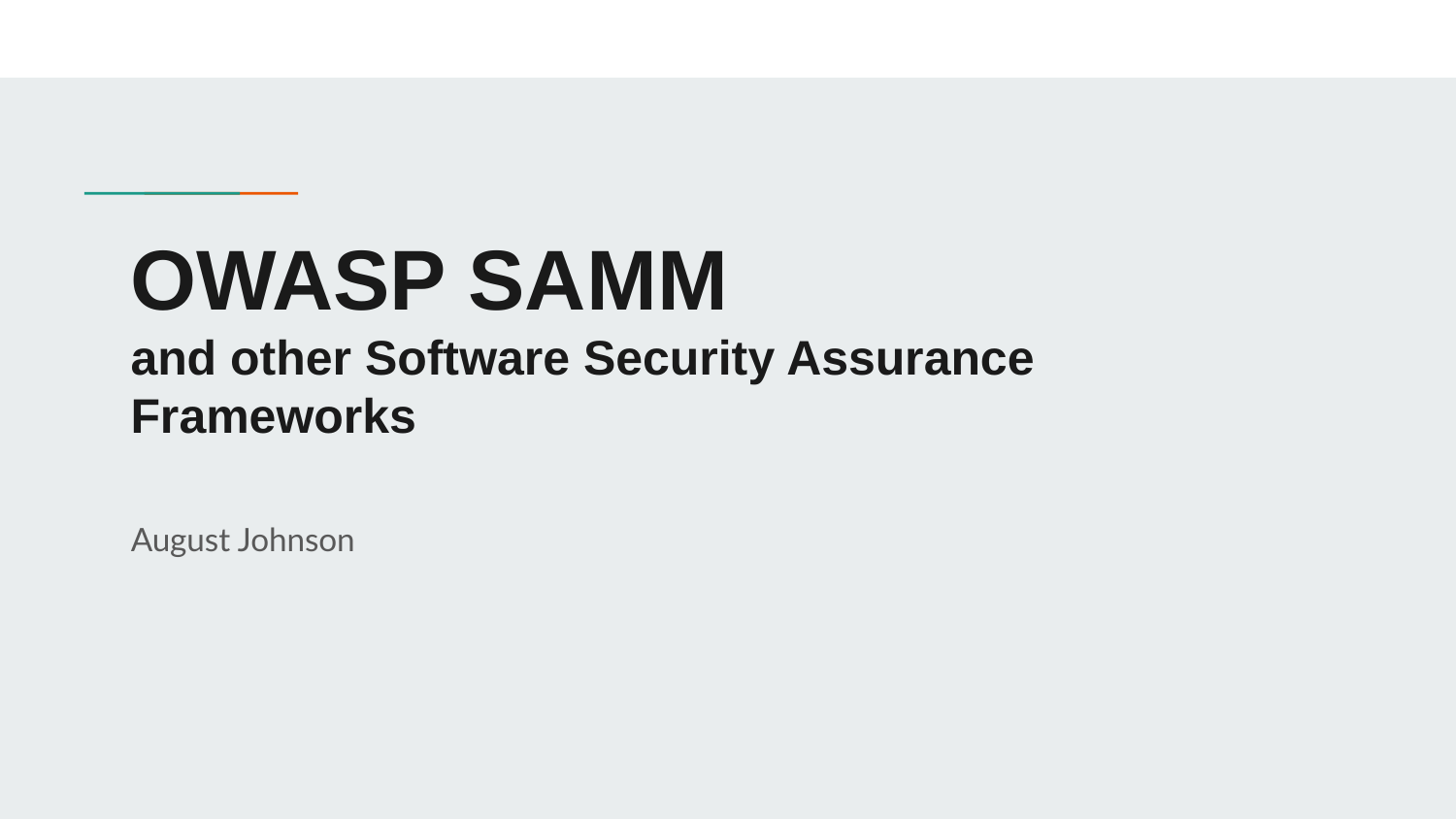

# OWASP SAMM
and other Software Security Assurance Frameworks
August Johnson